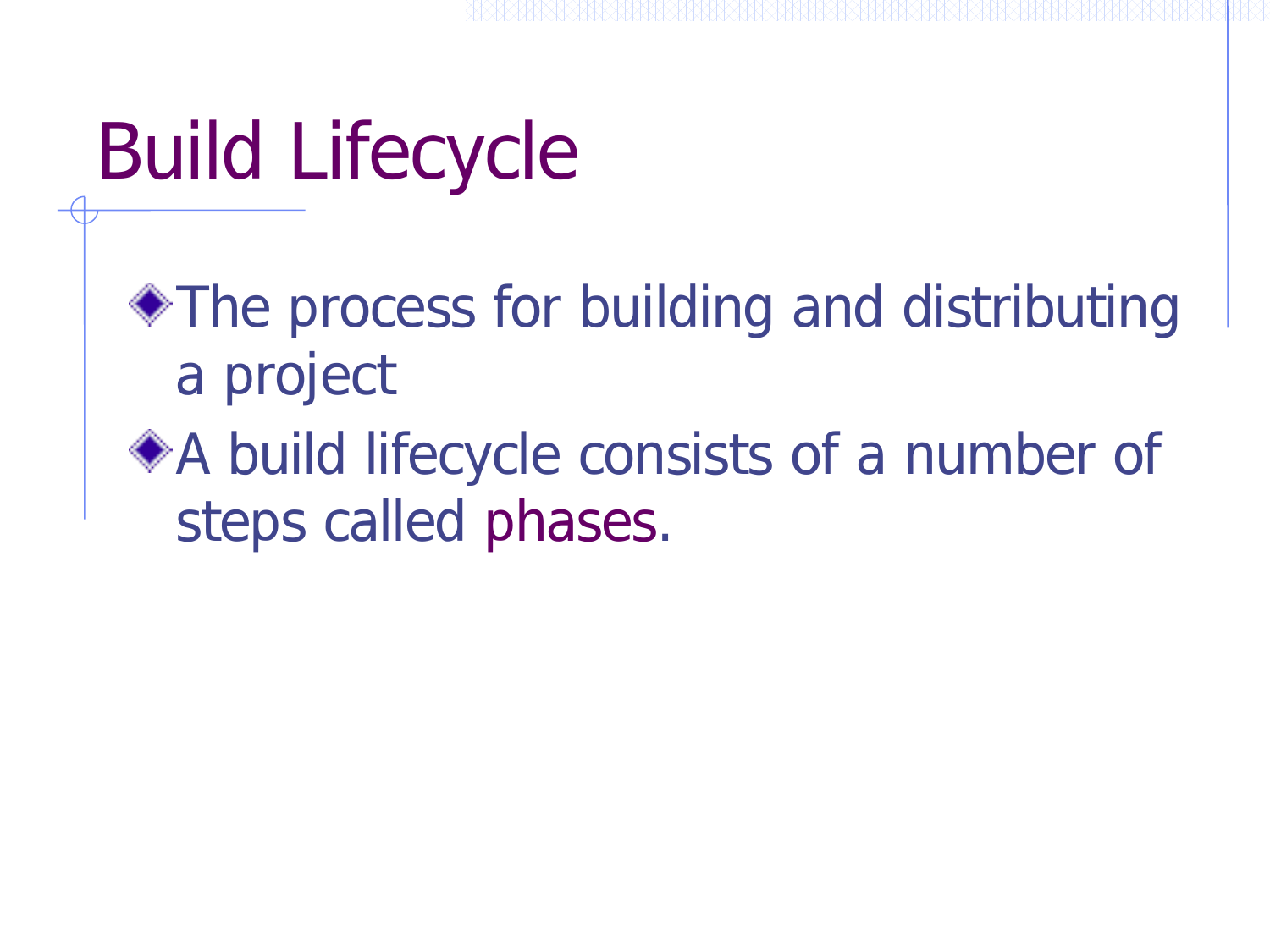

# Build Lifecycle
The process for building and distributing a project
A build lifecycle consists of a number of steps called phases.